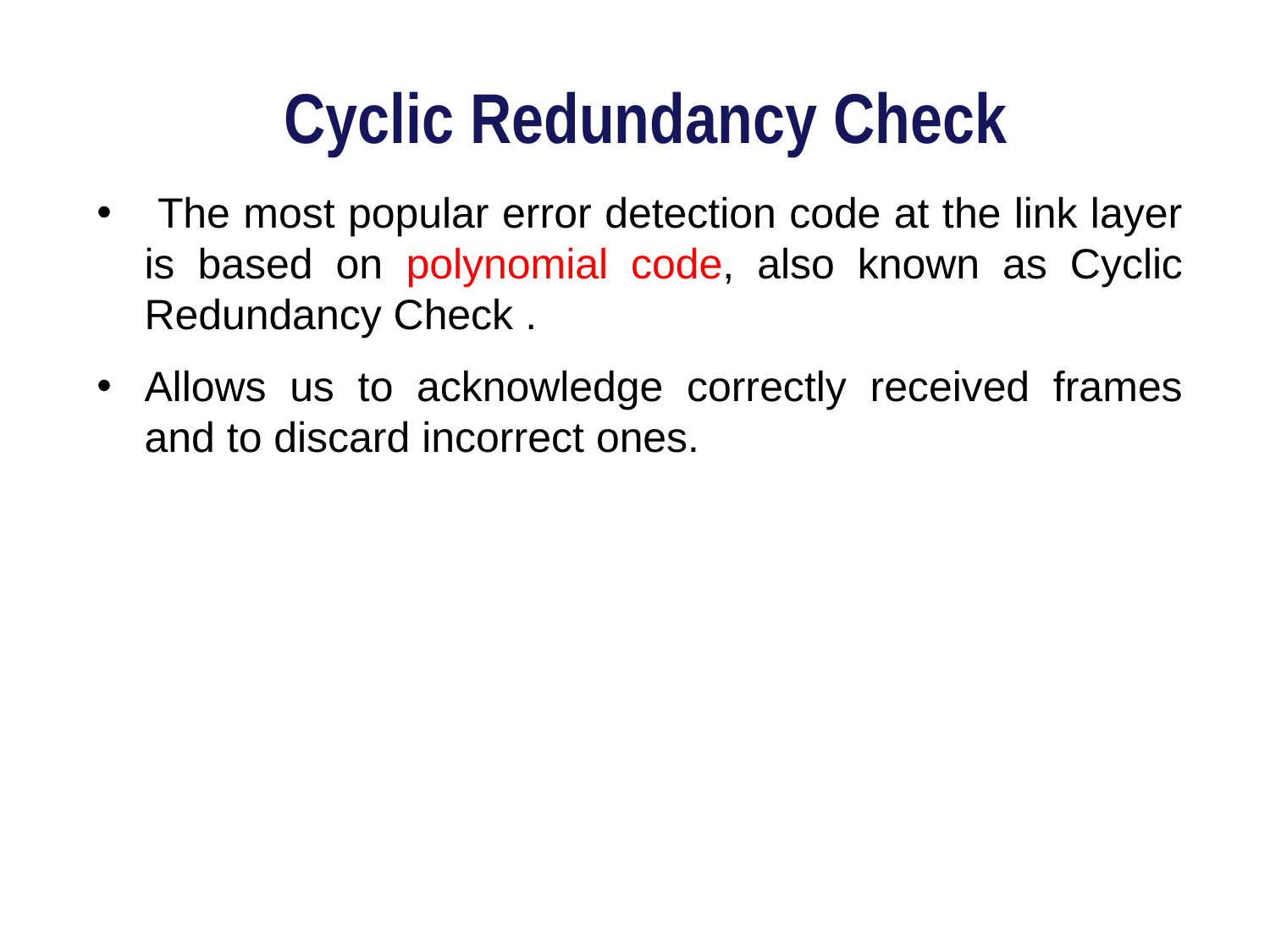

# Cyclic Redundancy Check
 The most popular error detection code at the link layer is based on polynomial code, also known as Cyclic Redundancy Check .
Allows us to acknowledge correctly received frames and to discard incorrect ones.